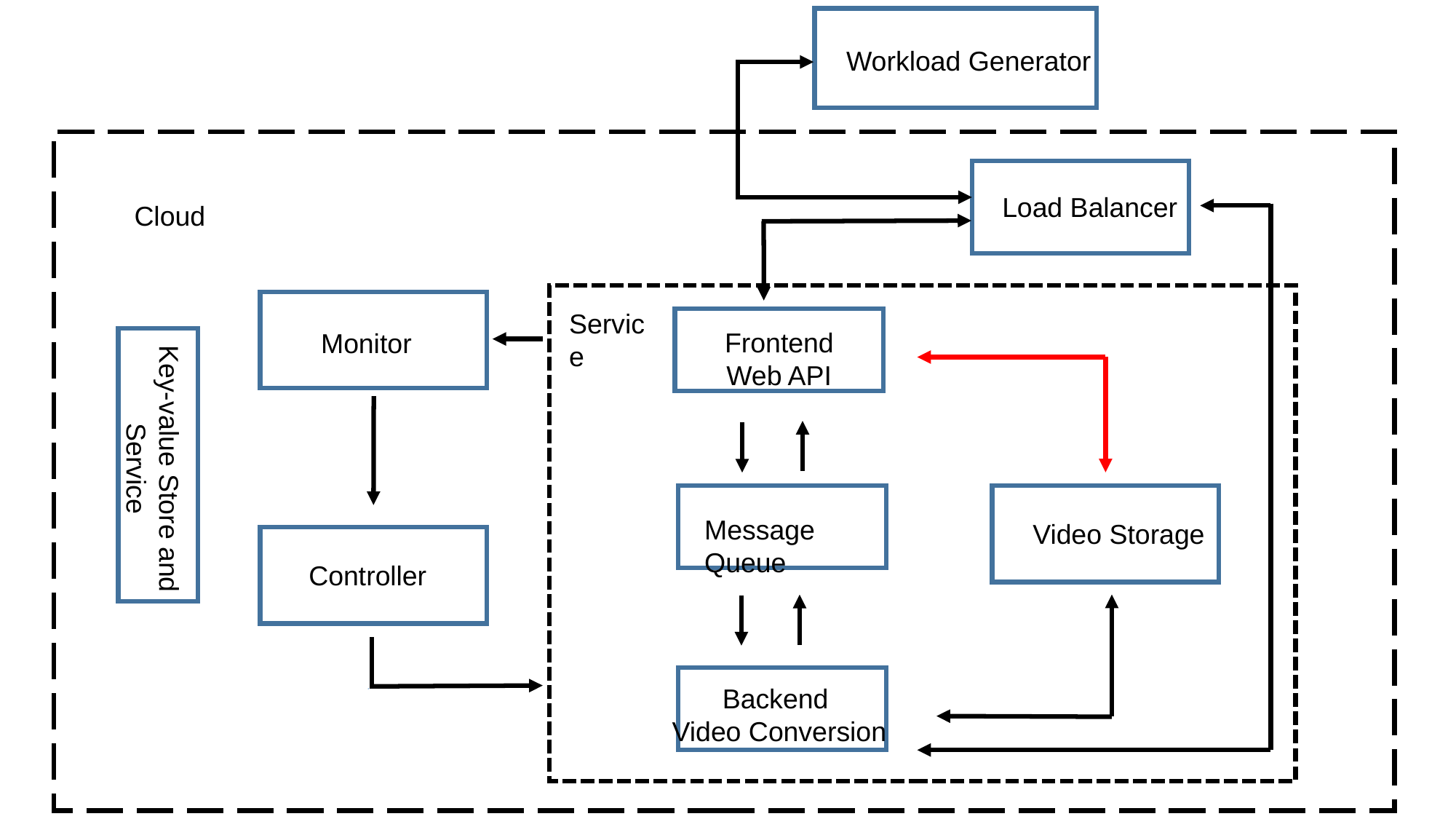

Workload Generator

Load Balancer
Cloud

Monitor
Service

Frontend
Web API

Message Queue

Video Storage

Backend
Video Conversion

Key-value Store and Service

Controller